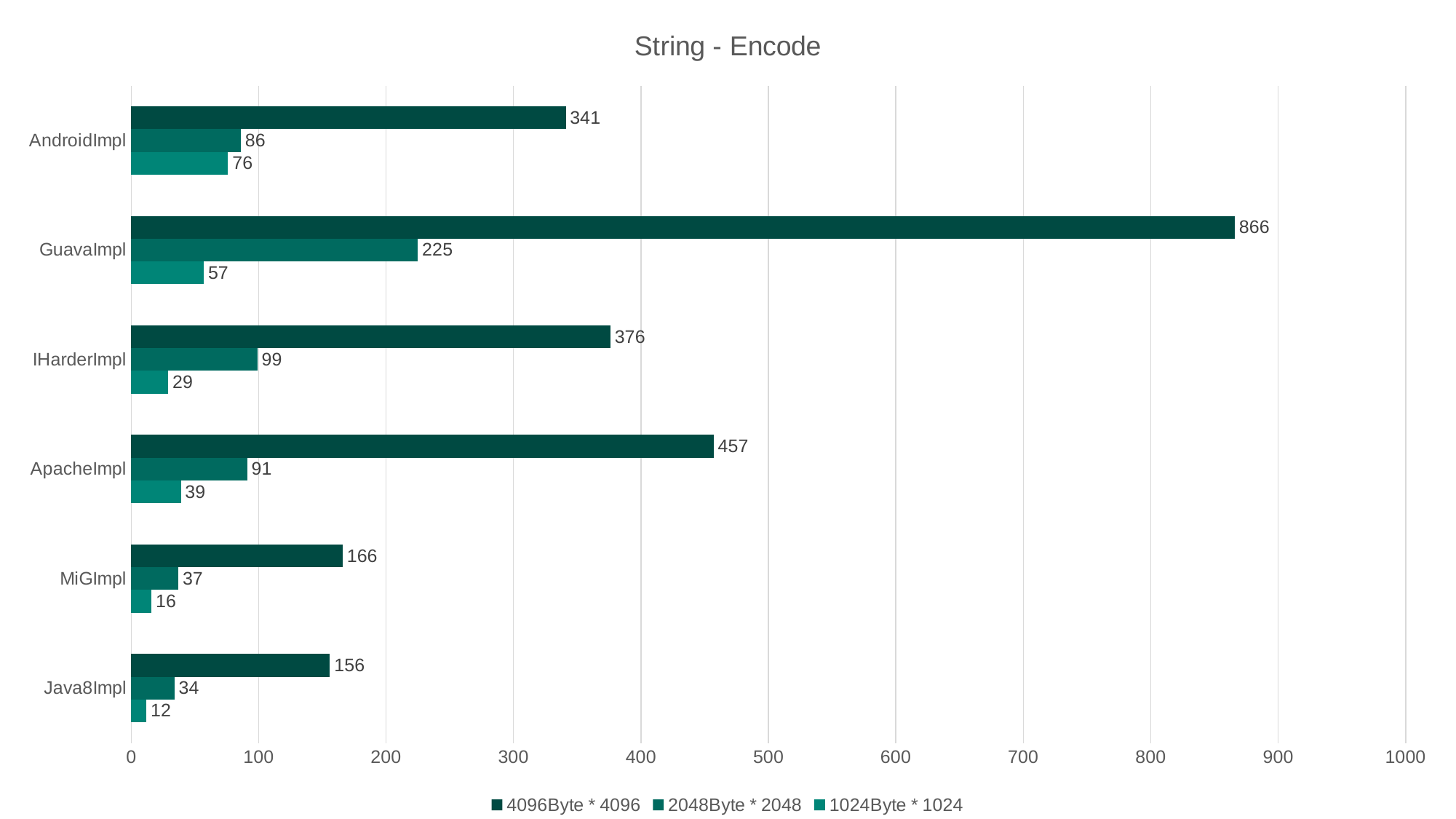

### Chart: String - Encode

| Category | 1024Byte * 1024 | 2048Byte * 2048 | 4096Byte * 4096 |
|---|---|---|---|
| Java8Impl | 12.0 | 34.0 | 156.0 |
| MiGImpl | 16.0 | 37.0 | 166.0 |
| ApacheImpl | 39.0 | 91.0 | 457.0 |
| IHarderImpl | 29.0 | 99.0 | 376.0 |
| GuavaImpl | 57.0 | 225.0 | 866.0 |
| AndroidImpl | 76.0 | 86.0 | 341.0 |